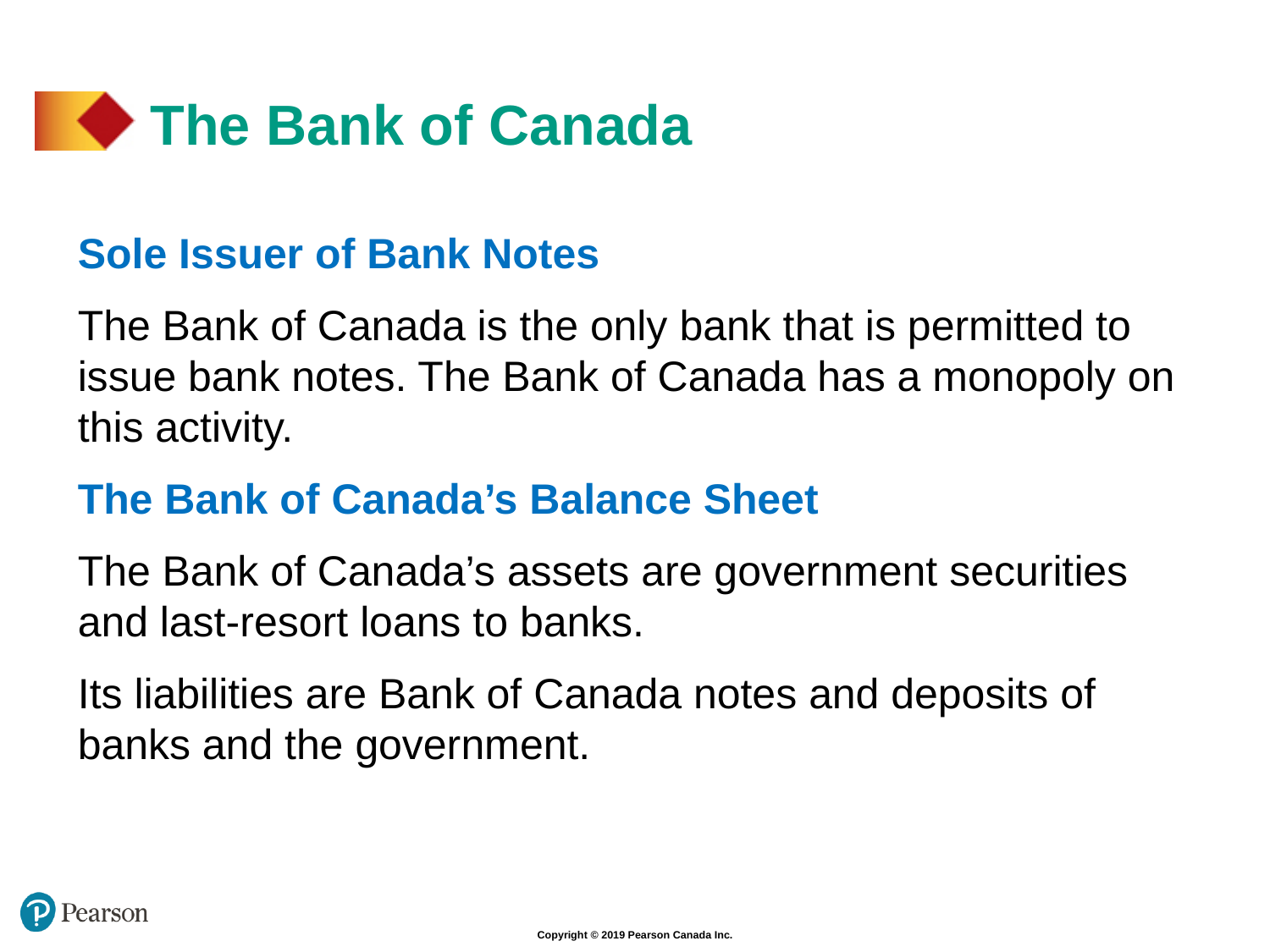

# The Bank of Canada
Sole Issuer of Bank Notes
The Bank of Canada is the only bank that is permitted to issue bank notes. The Bank of Canada has a monopoly on this activity.
The Bank of Canada’s Balance Sheet
The Bank of Canada’s assets are government securities and last-resort loans to banks.
Its liabilities are Bank of Canada notes and deposits of banks and the government.